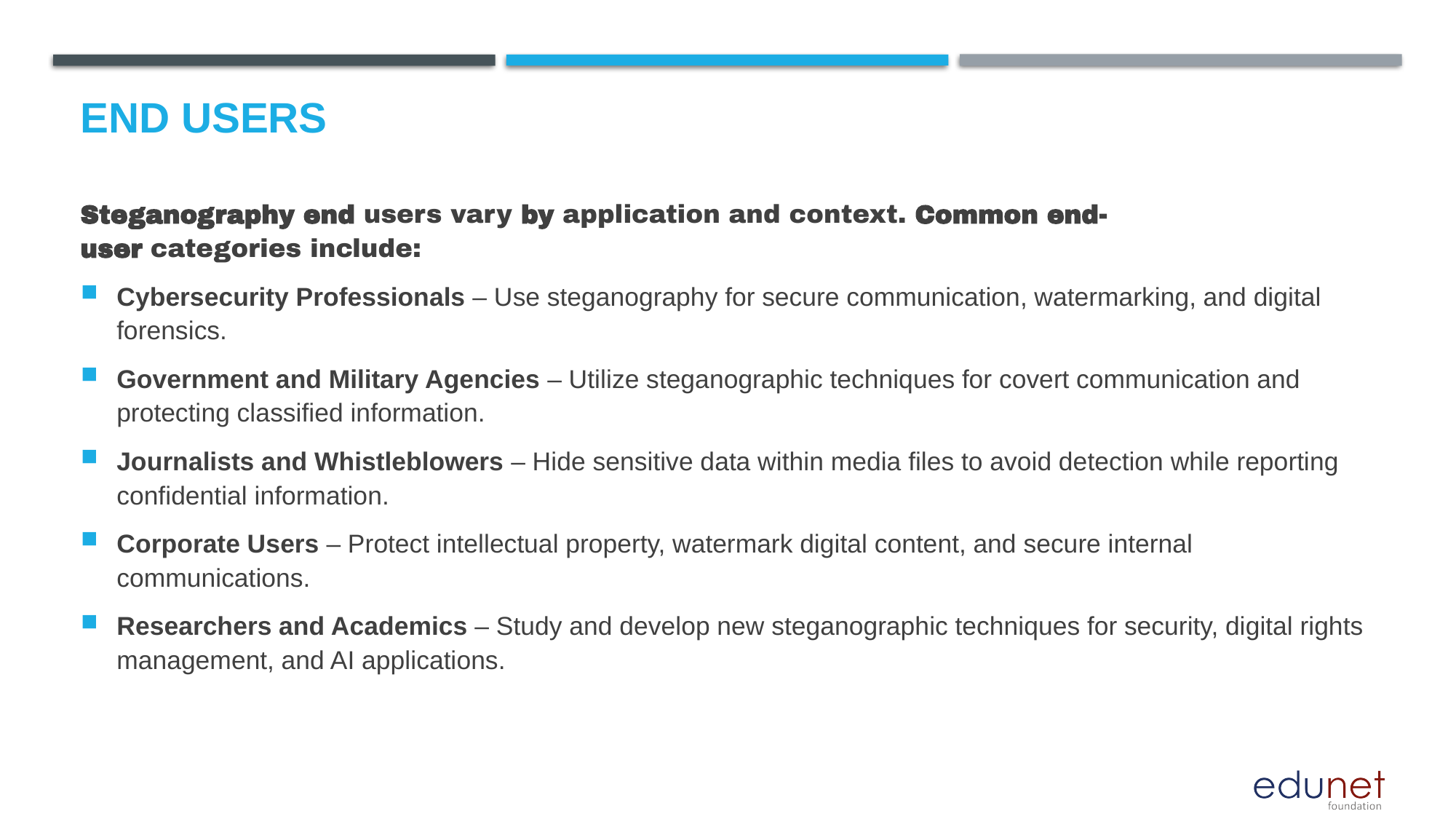

# End users
Steganography end users vary by application and context. Common end-user categories include:
Cybersecurity Professionals – Use steganography for secure communication, watermarking, and digital forensics.
Government and Military Agencies – Utilize steganographic techniques for covert communication and protecting classified information.
Journalists and Whistleblowers – Hide sensitive data within media files to avoid detection while reporting confidential information.
Corporate Users – Protect intellectual property, watermark digital content, and secure internal communications.
Researchers and Academics – Study and develop new steganographic techniques for security, digital rights management, and AI applications.